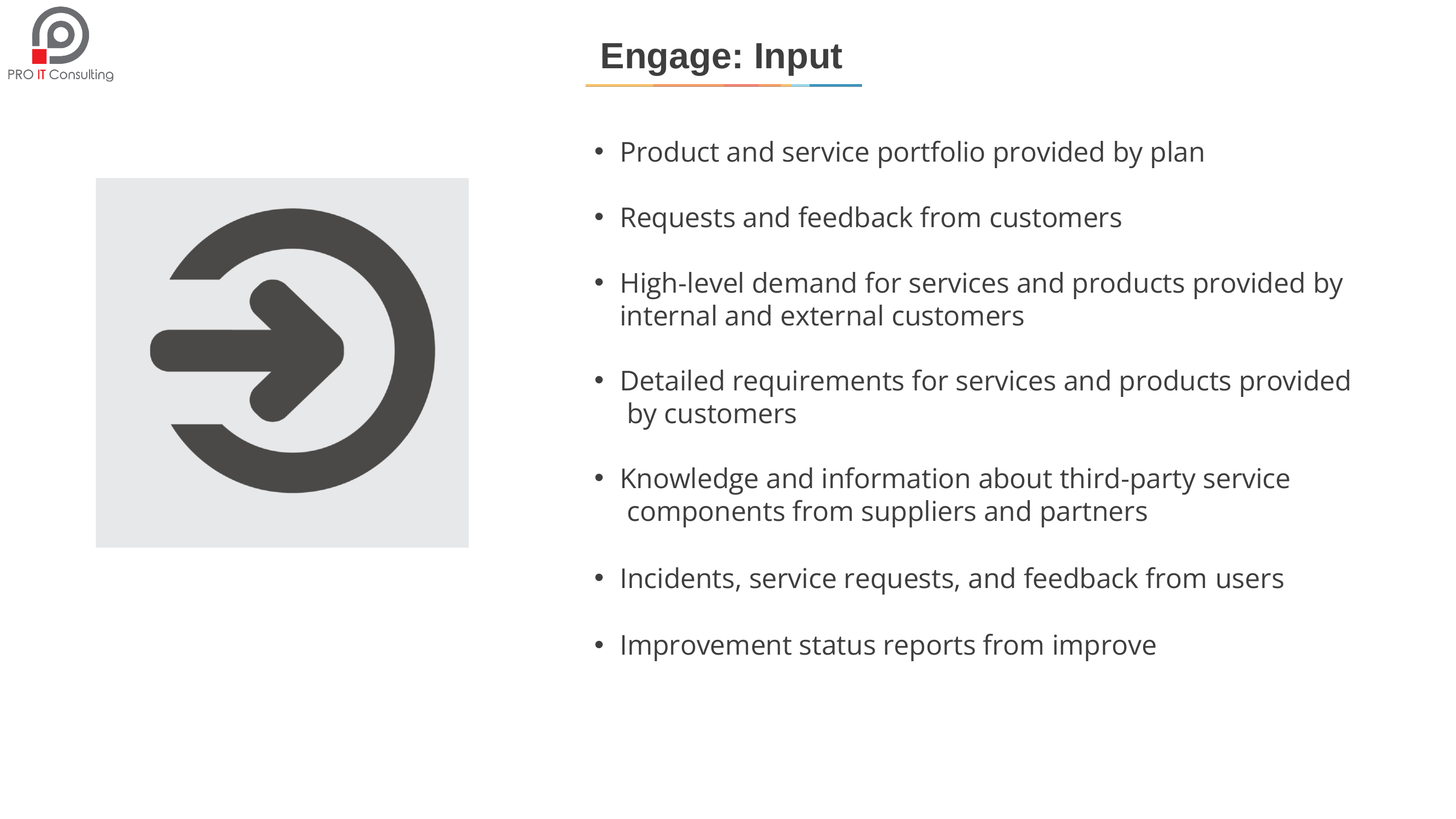

# Engage: Input

Product and service portfolio provided by plan
Requests and feedback from customers
High-level demand for services and products provided by
internal and external customers
Detailed requirements for services and products provided  by customers
Knowledge and information about third-party service  components from suppliers and partners

Incidents, service requests, and feedback from users

Improvement status reports from improve